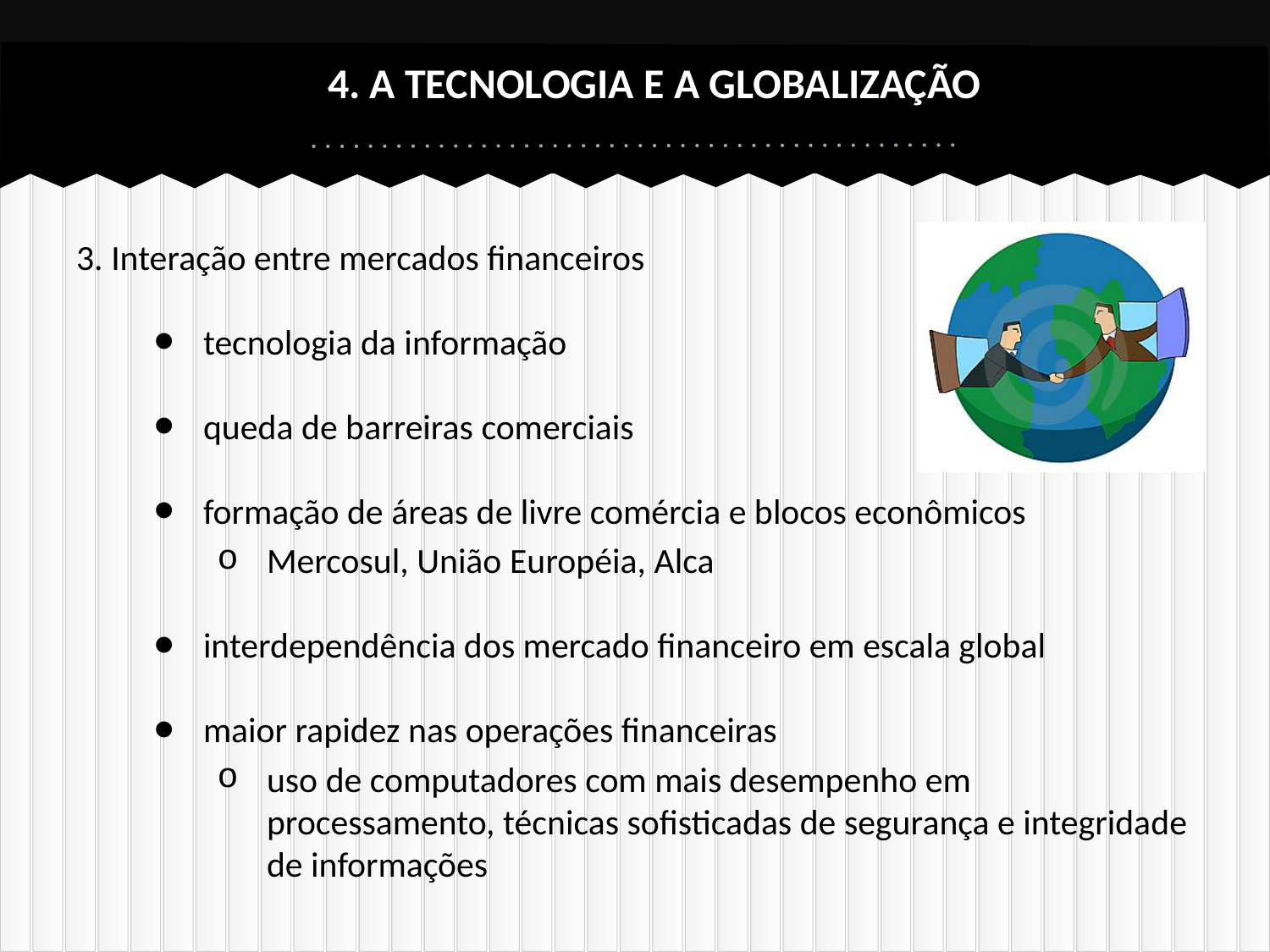

# 4. A TECNOLOGIA E A GLOBALIZAÇÃO
3. Interação entre mercados financeiros

tecnologia da informação

queda de barreiras comerciais

formação de áreas de livre comércia e blocos econômicos
Mercosul, União Européia, Alca

interdependência dos mercado financeiro em escala global

maior rapidez nas operações financeiras
uso de computadores com mais desempenho em processamento, técnicas sofisticadas de segurança e integridade de informações